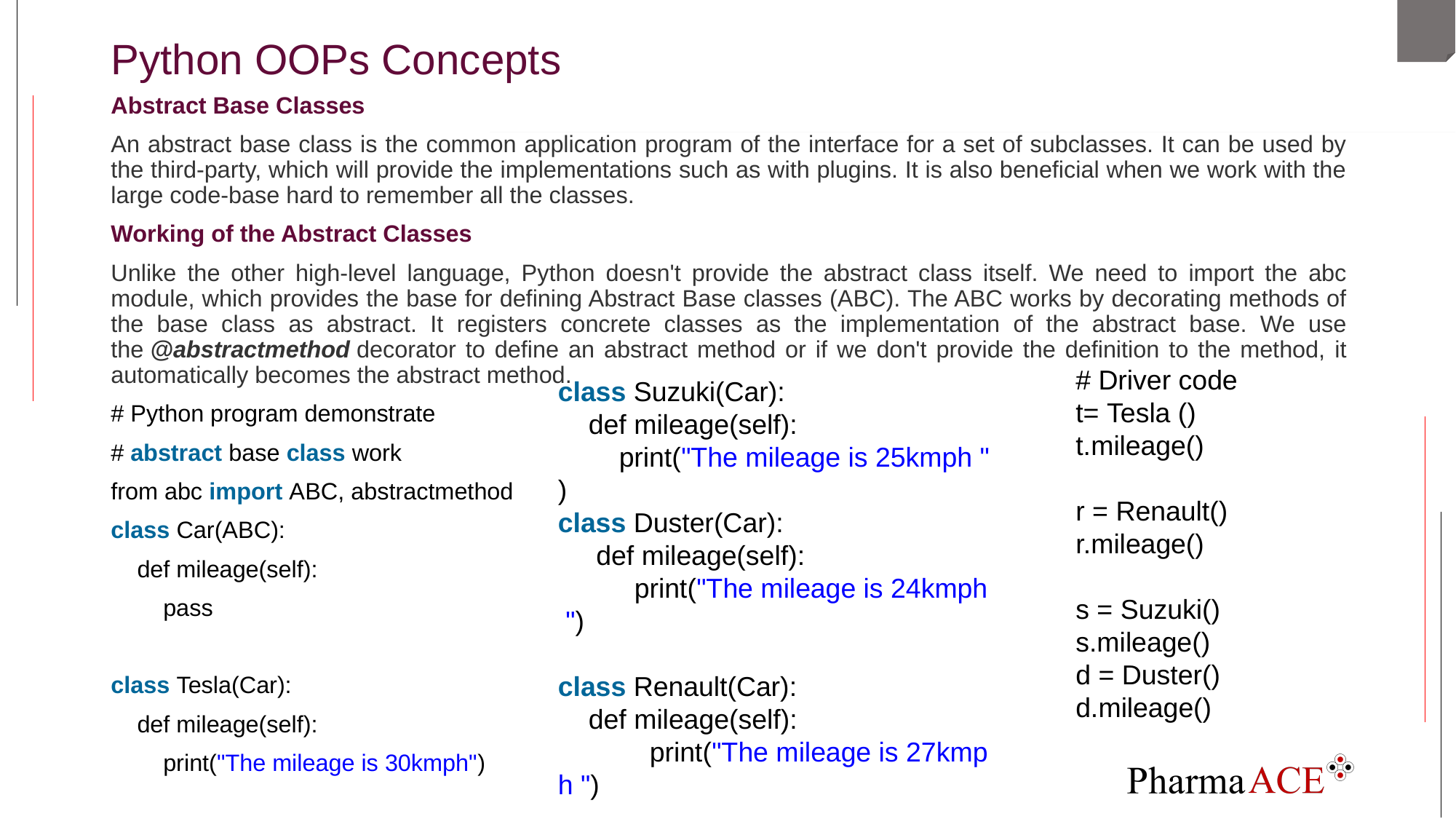

# Python OOPs Concepts
Abstract Base Classes
An abstract base class is the common application program of the interface for a set of subclasses. It can be used by the third-party, which will provide the implementations such as with plugins. It is also beneficial when we work with the large code-base hard to remember all the classes.
Working of the Abstract Classes
Unlike the other high-level language, Python doesn't provide the abstract class itself. We need to import the abc module, which provides the base for defining Abstract Base classes (ABC). The ABC works by decorating methods of the base class as abstract. It registers concrete classes as the implementation of the abstract base. We use the @abstractmethod decorator to define an abstract method or if we don't provide the definition to the method, it automatically becomes the abstract method.
# Python program demonstrate
# abstract base class work
from abc import ABC, abstractmethod
class Car(ABC):
    def mileage(self):
        pass

class Tesla(Car):
    def mileage(self):
        print("The mileage is 30kmph")

# Driver code
t= Tesla ()
t.mileage()

r = Renault()
r.mileage()

s = Suzuki()
s.mileage()
d = Duster()
d.mileage()

class Suzuki(Car):
    def mileage(self):
        print("The mileage is 25kmph ")
class Duster(Car):
     def mileage(self):
          print("The mileage is 24kmph ")

class Renault(Car):
    def mileage(self):
            print("The mileage is 27kmph ")